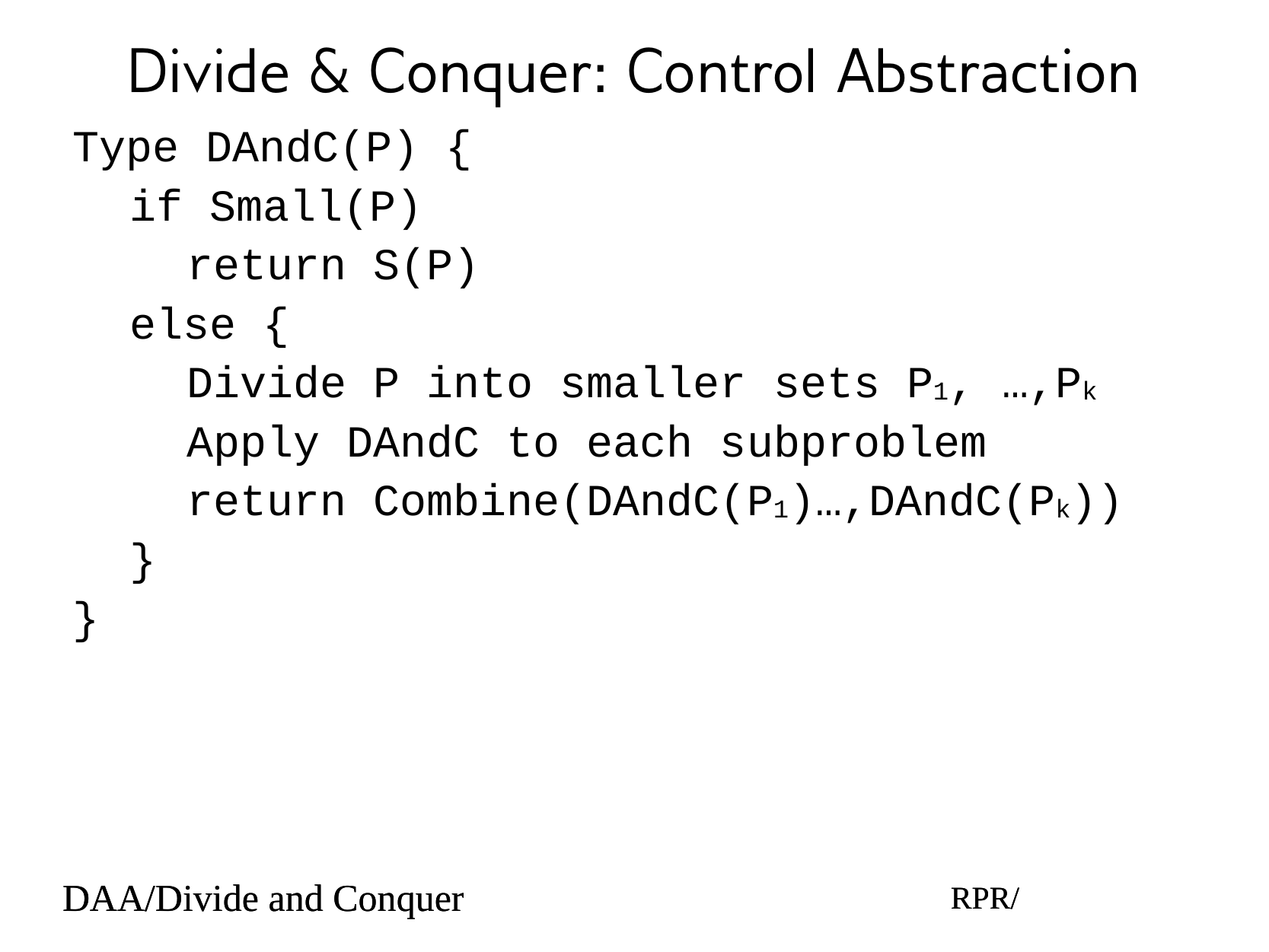

# Divide & Conquer: Control Abstraction
Type DAndC(P) {
if Small(P)
return S(P)
else {
Divide P into smaller sets P1, …,Pk
Apply DAndC to each subproblem
return Combine(DAndC(P1)…,DAndC(Pk))
}
}

DAA/Divide and Conquer
RPR/
10